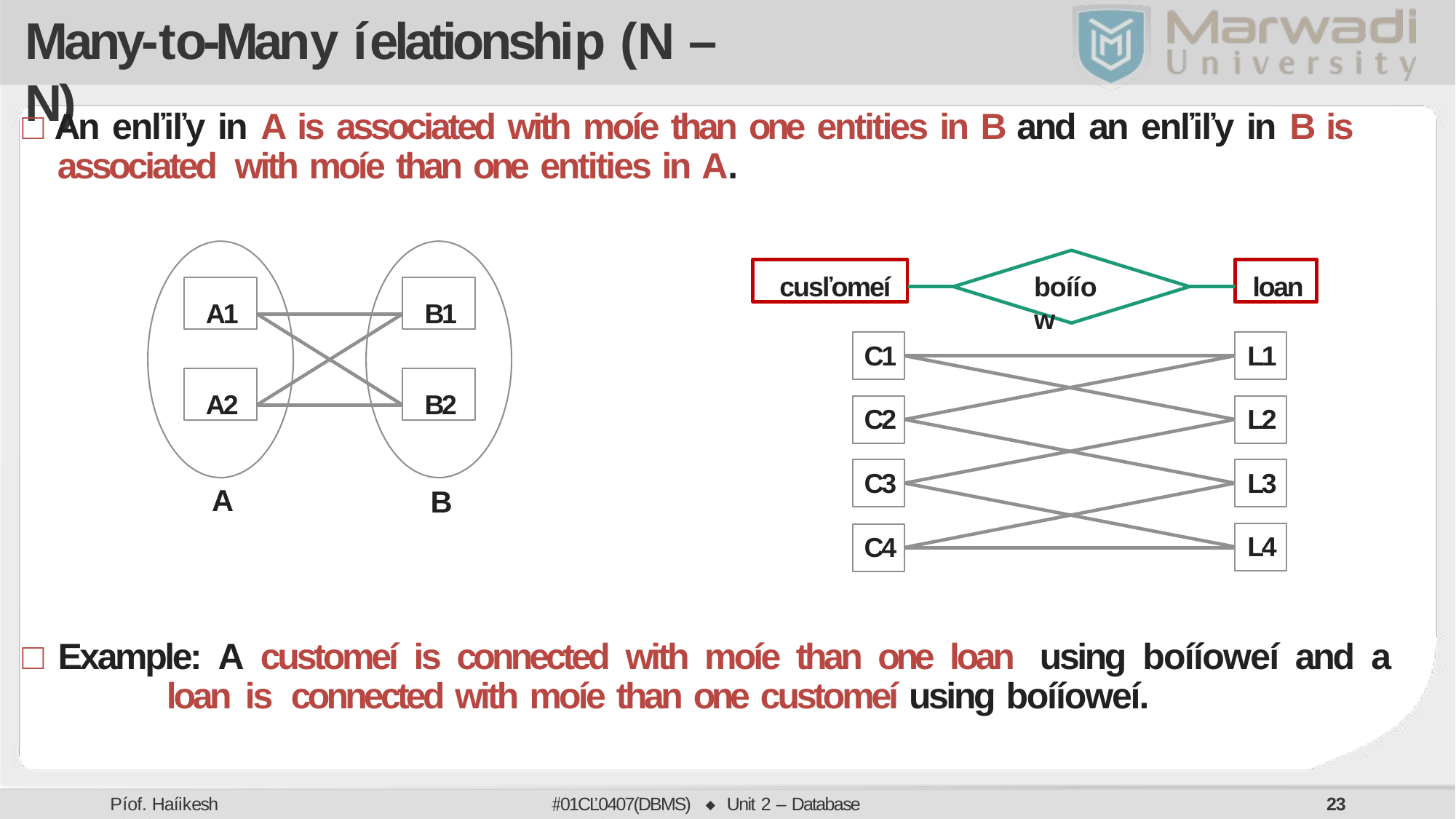

# Many-to-Many íelationship (N – N)
□ An enľiľy in A is associated with moíe than one entities in B and an enľiľy in B is associated  with moíe than one entities in A.

cusľomeí
loan
boííow
A1
B1

C1
L1

A2

B2

C2
L2

C3
L3
A
B
L4
C4
□ Example: A customeí is connected with moíe than one loan	using boííoweí and a	loan is  connected with moíe than one customeí using boííoweí.
01CĽ0407(DBMS)  ⬥  Unit 2 – Database Models
Píof. Haíikesh Chauhan
23